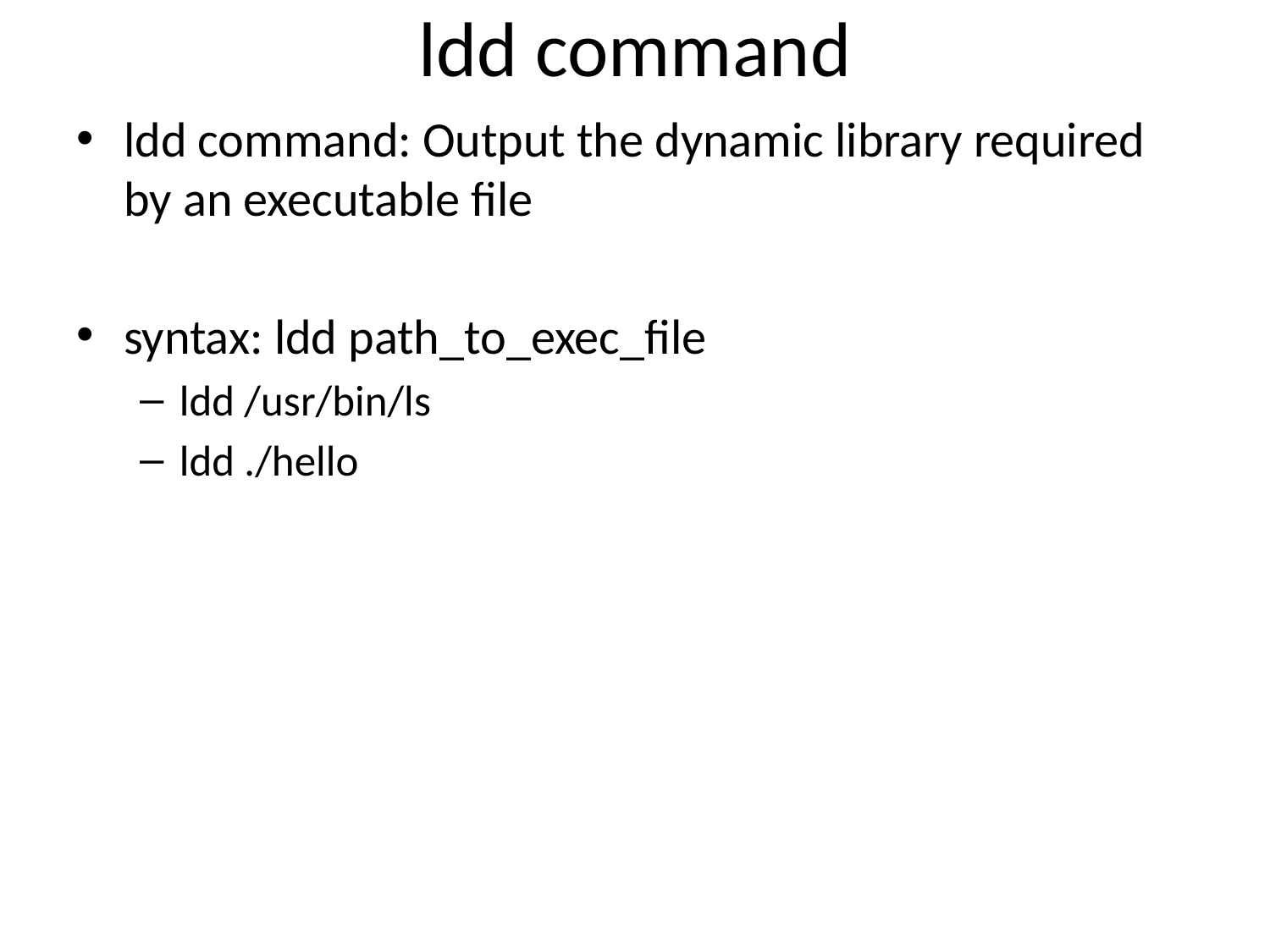

# ldd command
ldd command: Output the dynamic library required by an executable file

syntax: ldd path_to_exec_file
ldd /usr/bin/ls
ldd ./hello